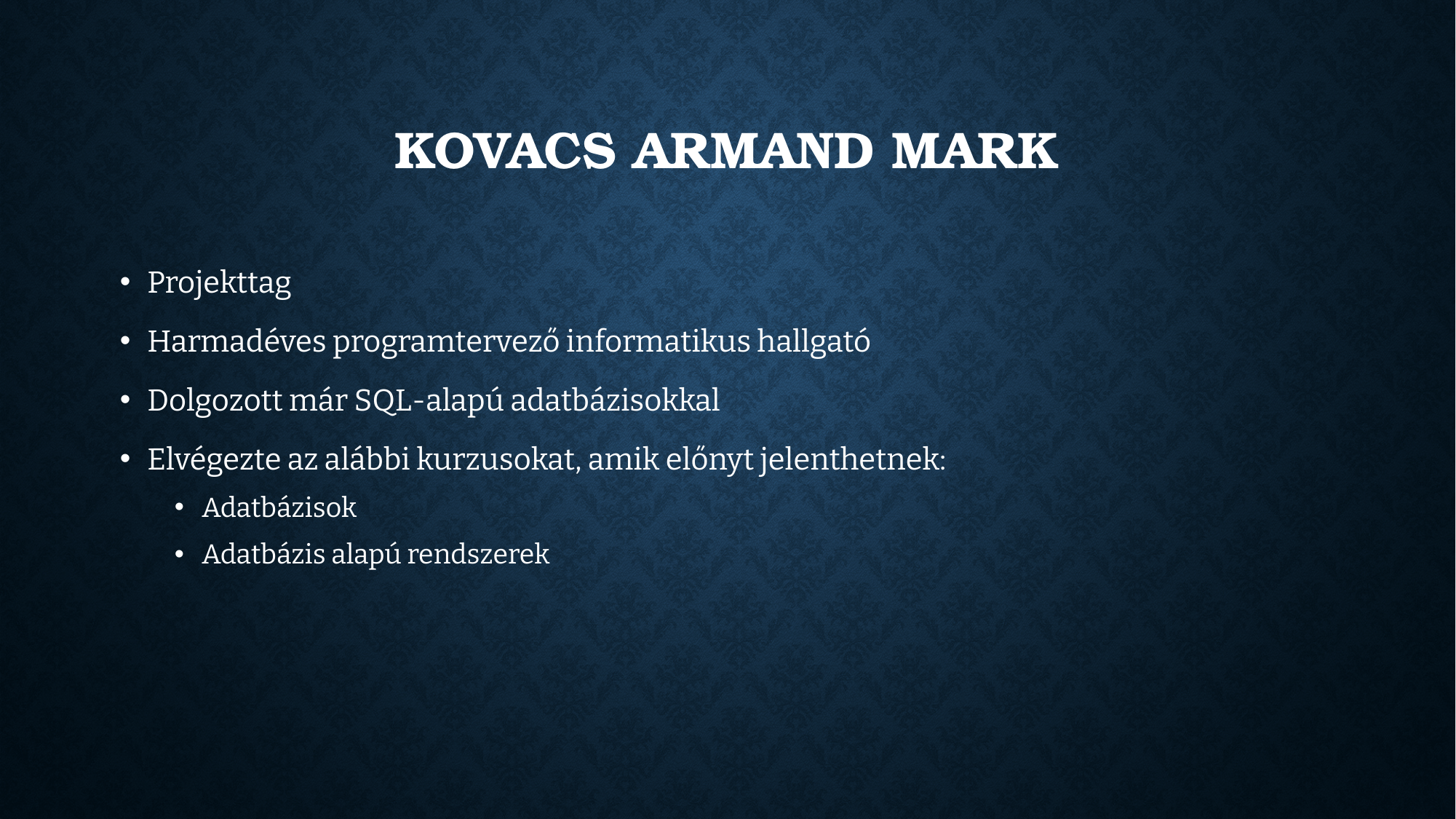

# Kovacs Armand Mark
Projekttag
Harmadéves programtervező informatikus hallgató
Dolgozott már SQL-alapú adatbázisokkal
Elvégezte az alábbi kurzusokat, amik előnyt jelenthetnek:
Adatbázisok
Adatbázis alapú rendszerek